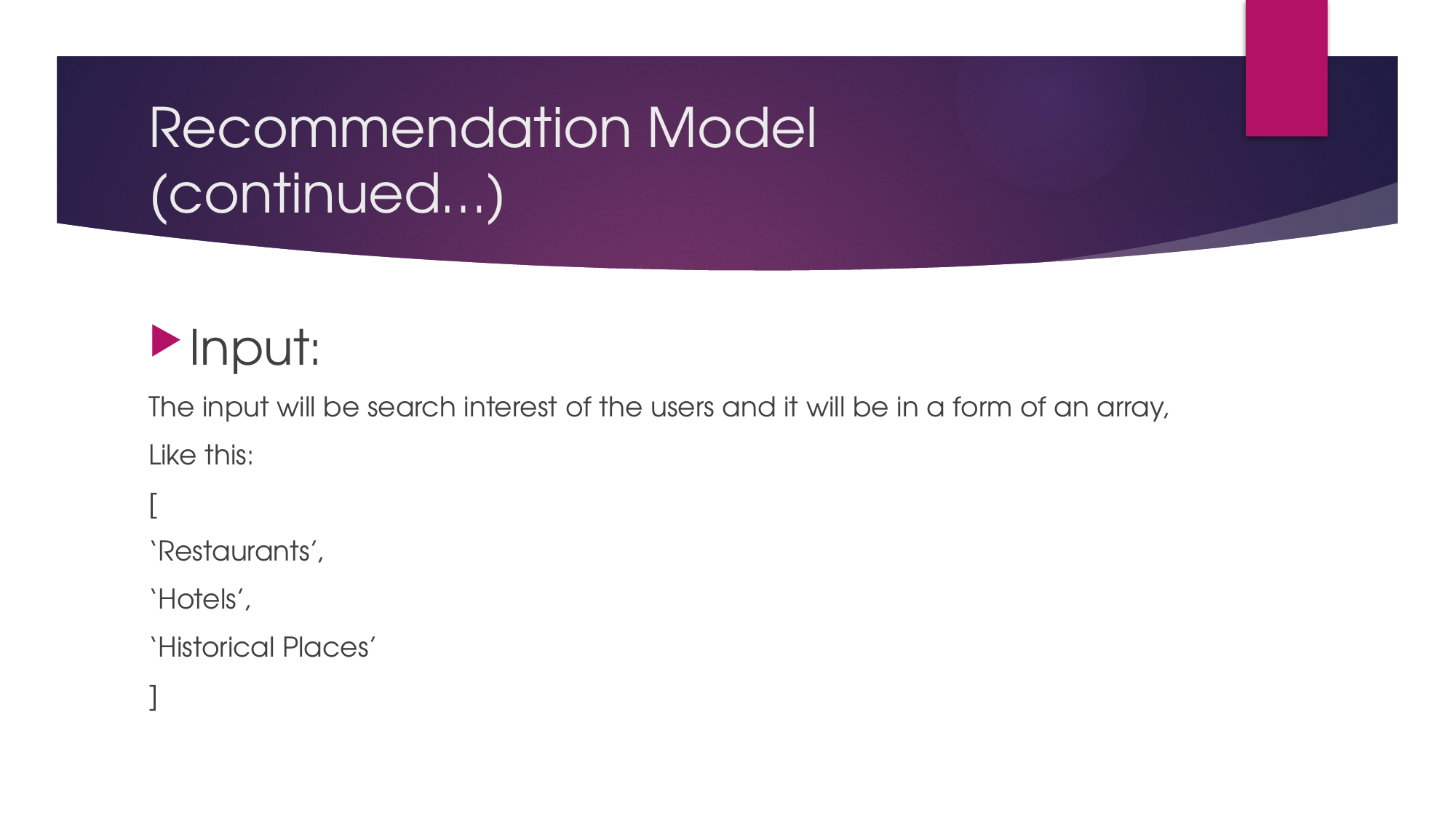

# Recommendation Model (continued…)
Input:
The input will be search interest of the users and it will be in a form of an array,
Like this:
[
‘Restaurants’,
‘Hotels’,
‘Historical Places’
]